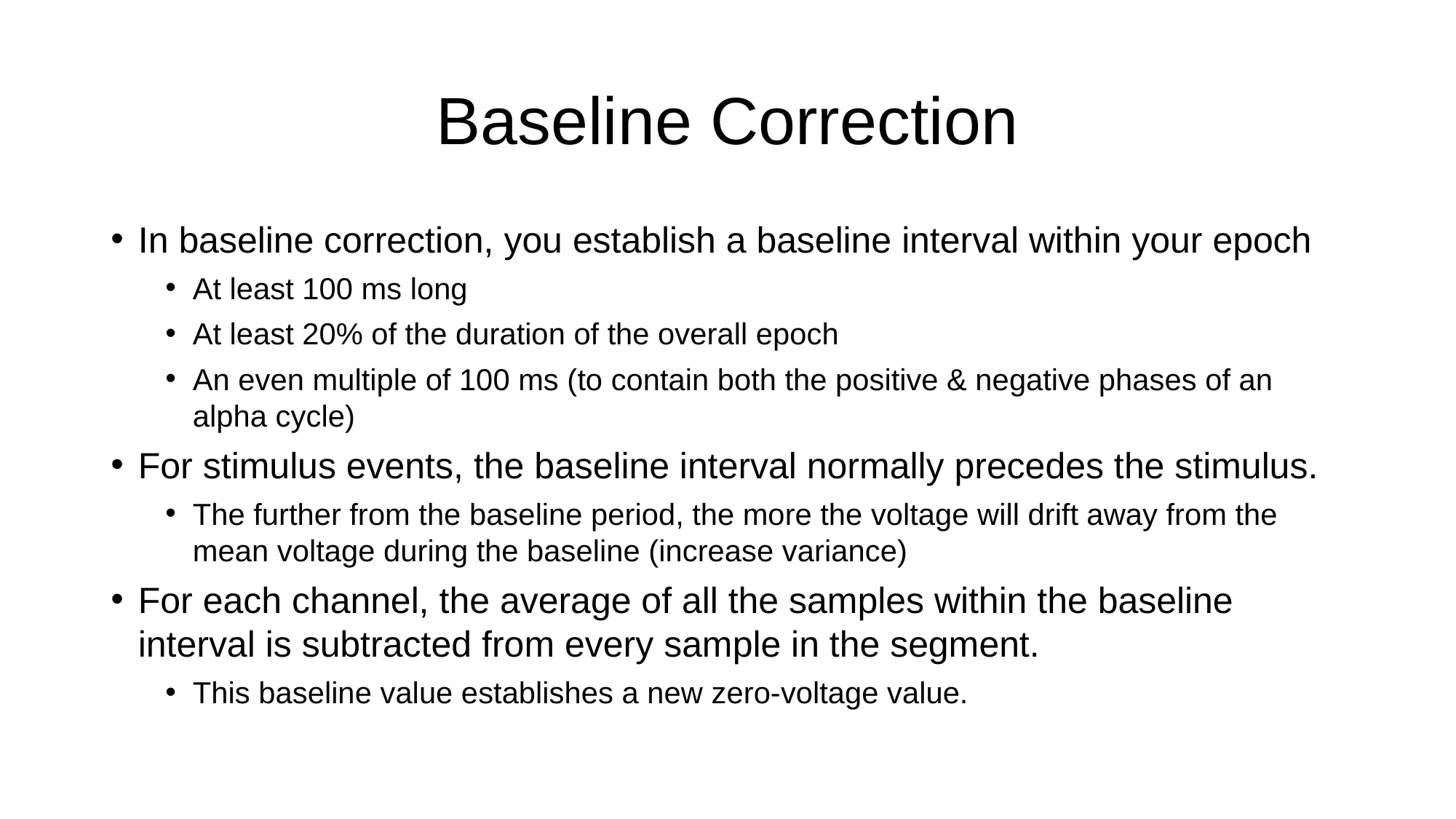

# Baseline Correction
In baseline correction, you establish a baseline interval within your epoch
At least 100 ms long
At least 20% of the duration of the overall epoch
An even multiple of 100 ms (to contain both the positive & negative phases of an alpha cycle)
For stimulus events, the baseline interval normally precedes the stimulus.
The further from the baseline period, the more the voltage will drift away from the mean voltage during the baseline (increase variance)
For each channel, the average of all the samples within the baseline interval is subtracted from every sample in the segment.
This baseline value establishes a new zero-voltage value.